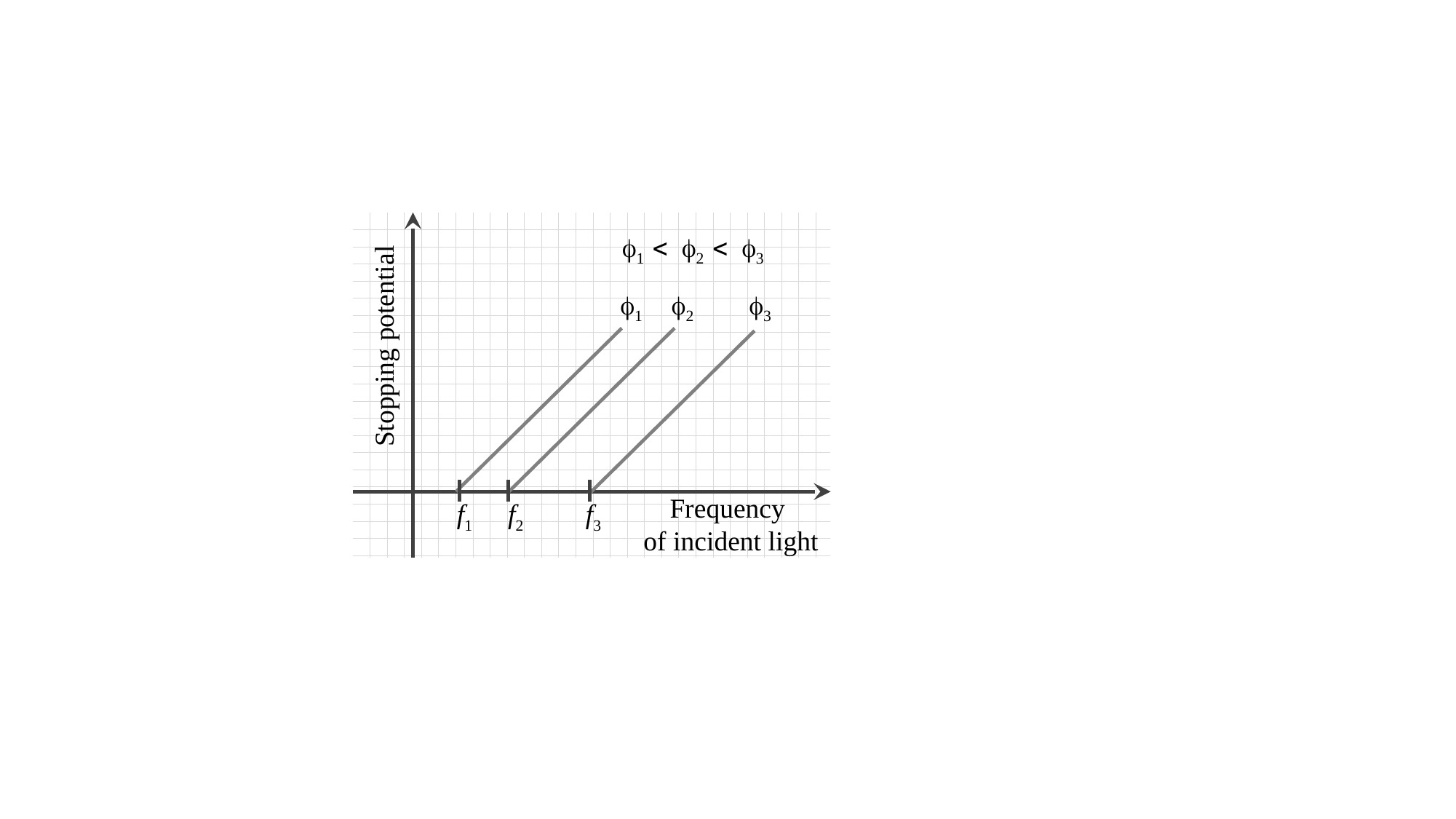

φ1 < φ2 < φ3

φ1
φ2
φ3
Stopping potential
Frequency
 of incident light
f1
f2
f3